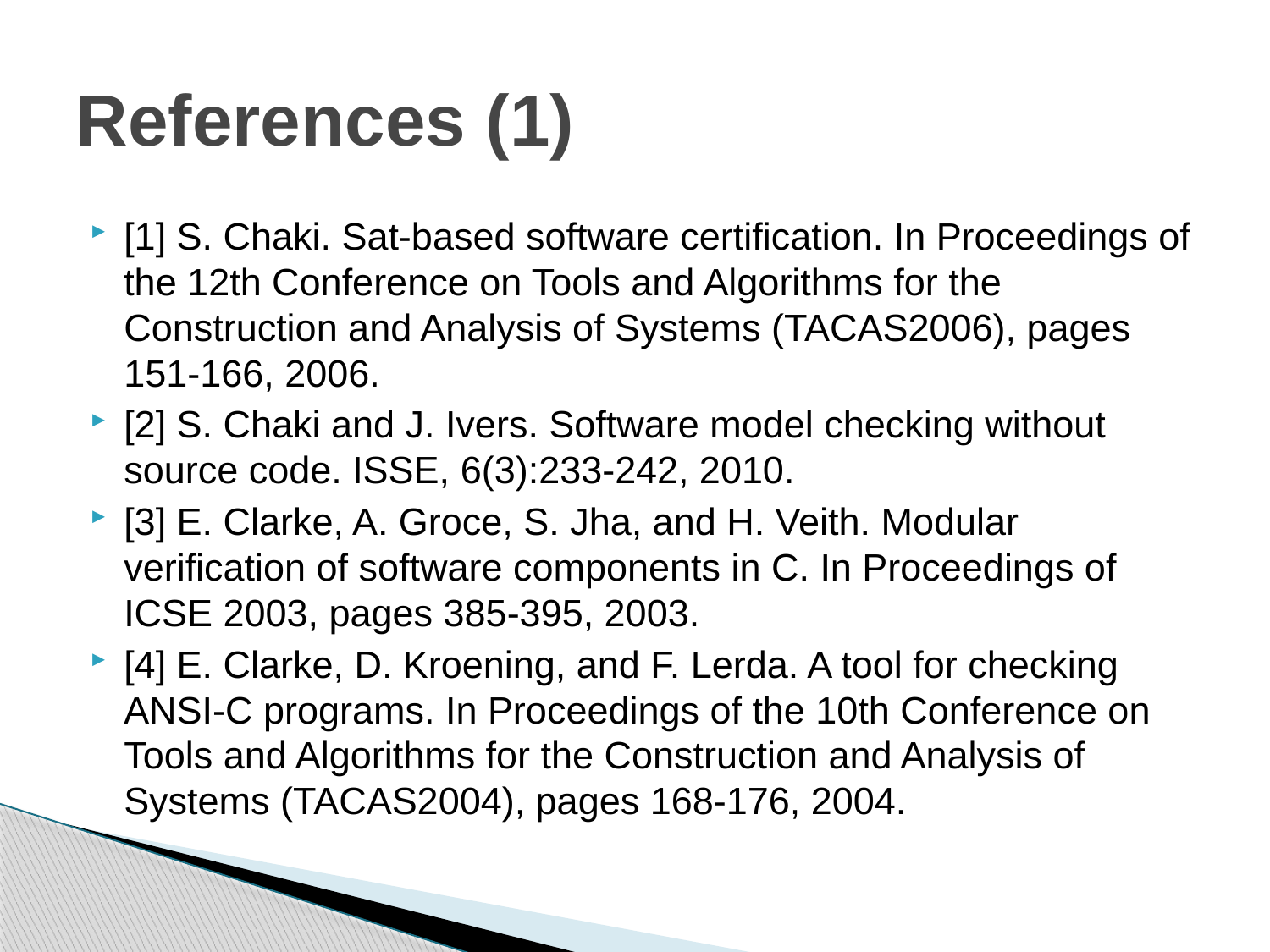

# References (1)
[1] S. Chaki. Sat-based software certification. In Proceedings of the 12th Conference on Tools and Algorithms for the Construction and Analysis of Systems (TACAS2006), pages 151-166, 2006.
[2] S. Chaki and J. Ivers. Software model checking without source code. ISSE, 6(3):233-242, 2010.
[3] E. Clarke, A. Groce, S. Jha, and H. Veith. Modular verification of software components in C. In Proceedings of ICSE 2003, pages 385-395, 2003.
[4] E. Clarke, D. Kroening, and F. Lerda. A tool for checking ANSI-C programs. In Proceedings of the 10th Conference on Tools and Algorithms for the Construction and Analysis of Systems (TACAS2004), pages 168-176, 2004.